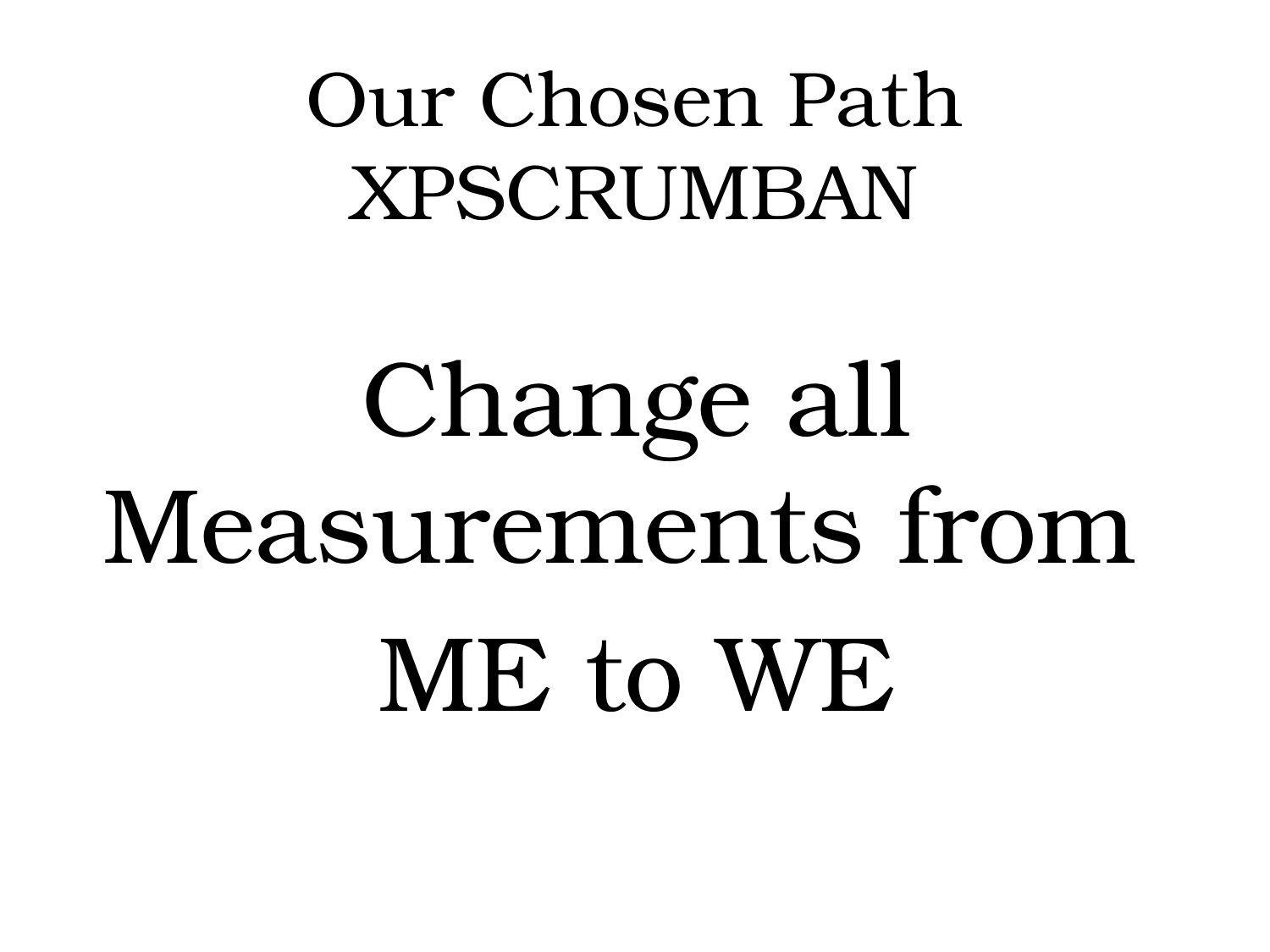

# Our Chosen Path XPSCRUMBAN
Change all Measurements from
ME to WE